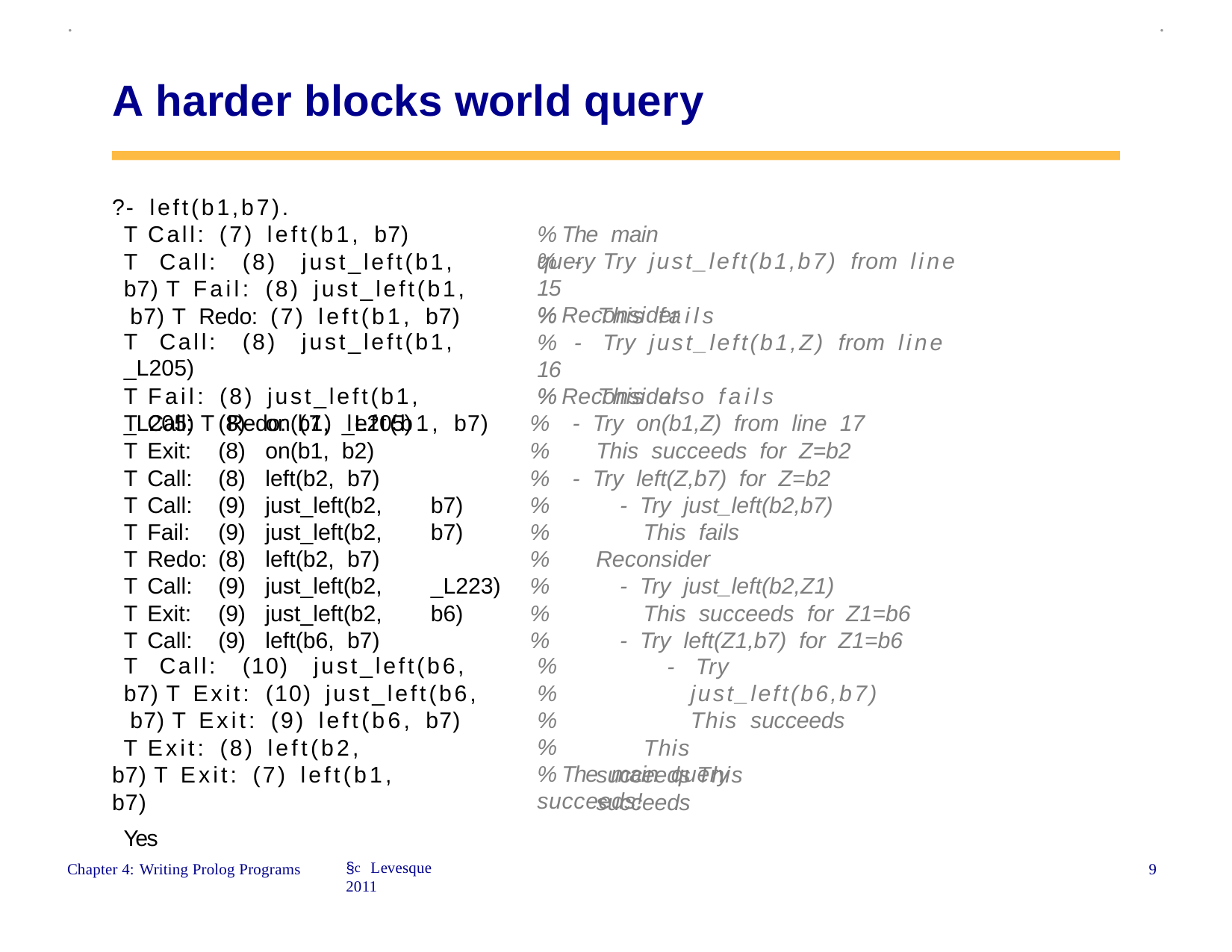

.
.
A harder blocks world query

?-  left(b1,b7).
T  Call:  (7)  left(b1,  b7)
T  Call:  (8)  just_left(b1,  b7) T  Fail:  (8)  just_left(b1,  b7) T  Redo:  (7)  left(b1,  b7)
T  Call:  (8)  just_left(b1,  _L205)
T  Fail:  (8)  just_left(b1,  _L205) T  Redo:  (7)  left(b1,  b7)
%  The  main  query
%	-  Try  just_left(b1,b7)  from  line  15
%	This  fails
%  Reconsider
%	-  Try  just_left(b1,Z)  from  line  16
%	This  also  fails
%  Reconsider
| T | Call: | (8) | on(b1, \_L205) |  | % | - Try on(b1,Z) from line 17 |
| --- | --- | --- | --- | --- | --- | --- |
| T | Exit: | (8) | on(b1, b2) |  | % | This succeeds for Z=b2 |
| T | Call: | (8) | left(b2, b7) |  | % | - Try left(Z,b7) for Z=b2 |
| T | Call: | (9) | just\_left(b2, | b7) | % | - Try just\_left(b2,b7) |
| T | Fail: | (9) | just\_left(b2, | b7) | % | This fails |
| T | Redo: | (8) | left(b2, b7) |  | % | Reconsider |
| T | Call: | (9) | just\_left(b2, | \_L223) | % | - Try just\_left(b2,Z1) |
| T | Exit: | (9) | just\_left(b2, | b6) | % | This succeeds for Z1=b6 |
| T | Call: | (9) | left(b6, b7) |  | % | - Try left(Z1,b7) for Z1=b6 |
T  Call:  (10)  just_left(b6,  b7) T  Exit:  (10)  just_left(b6,  b7) T  Exit:  (9)  left(b6,  b7)
T  Exit:  (8)  left(b2,  b7) T  Exit:  (7)  left(b1,  b7)
Yes
%
%
%
%
-  Try  just_left(b6,b7) This  succeeds
This  succeeds This  succeeds
%  The  main  query  succeeds!
§c   Levesque 2011
9
Chapter 4: Writing Prolog Programs